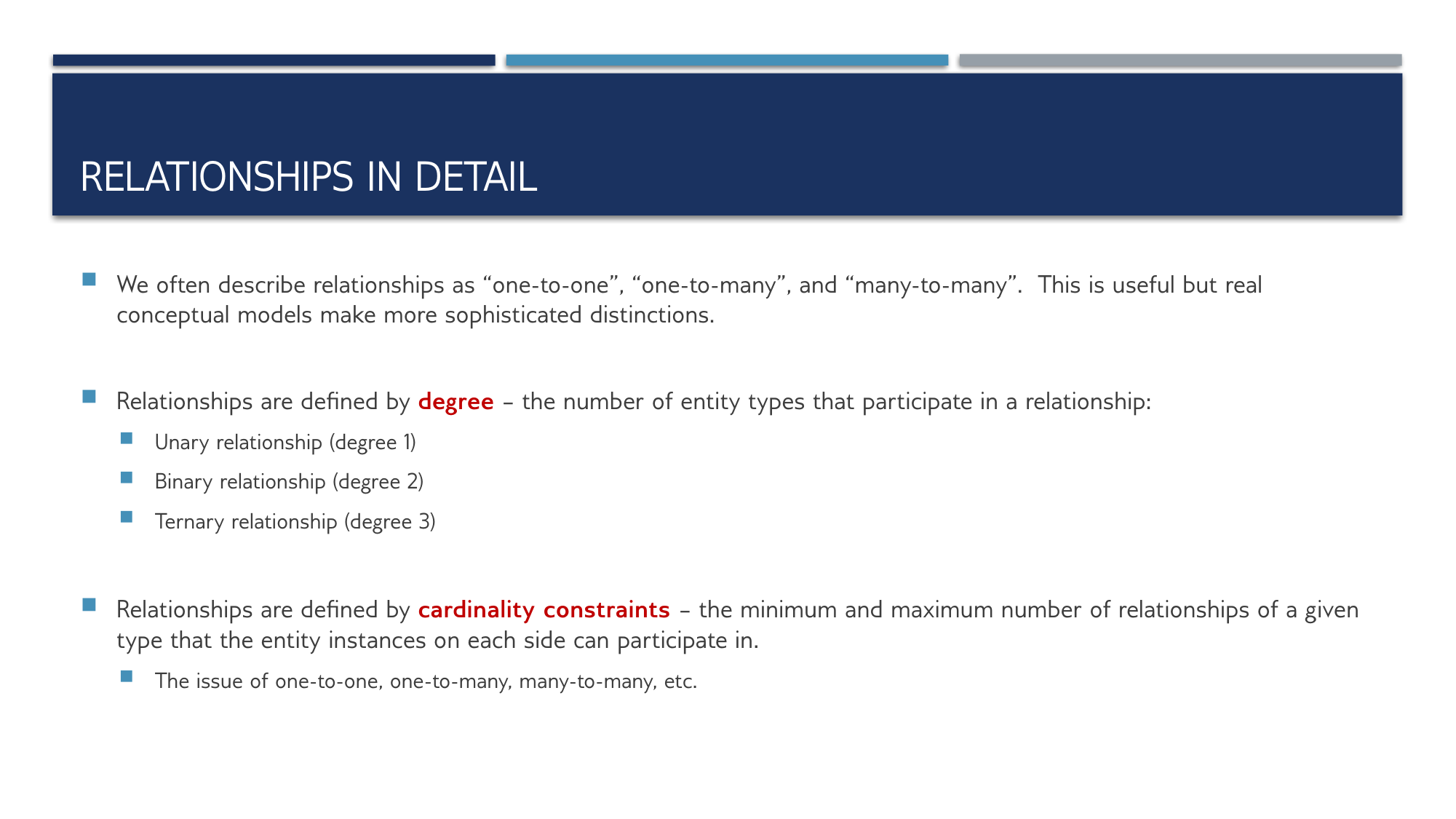

# Relationships in Detail
We often describe relationships as “one-to-one”, “one-to-many”, and “many-to-many”.  This is useful but real conceptual models make more sophisticated distinctions.

Relationships are defined by degree – the number of entity types that participate in a relationship:
Unary relationship (degree 1)
Binary relationship (degree 2)
Ternary relationship (degree 3)

Relationships are defined by cardinality constraints – the minimum and maximum number of relationships of a given type that the entity instances on each side can participate in.
The issue of one-to-one, one-to-many, many-to-many, etc.